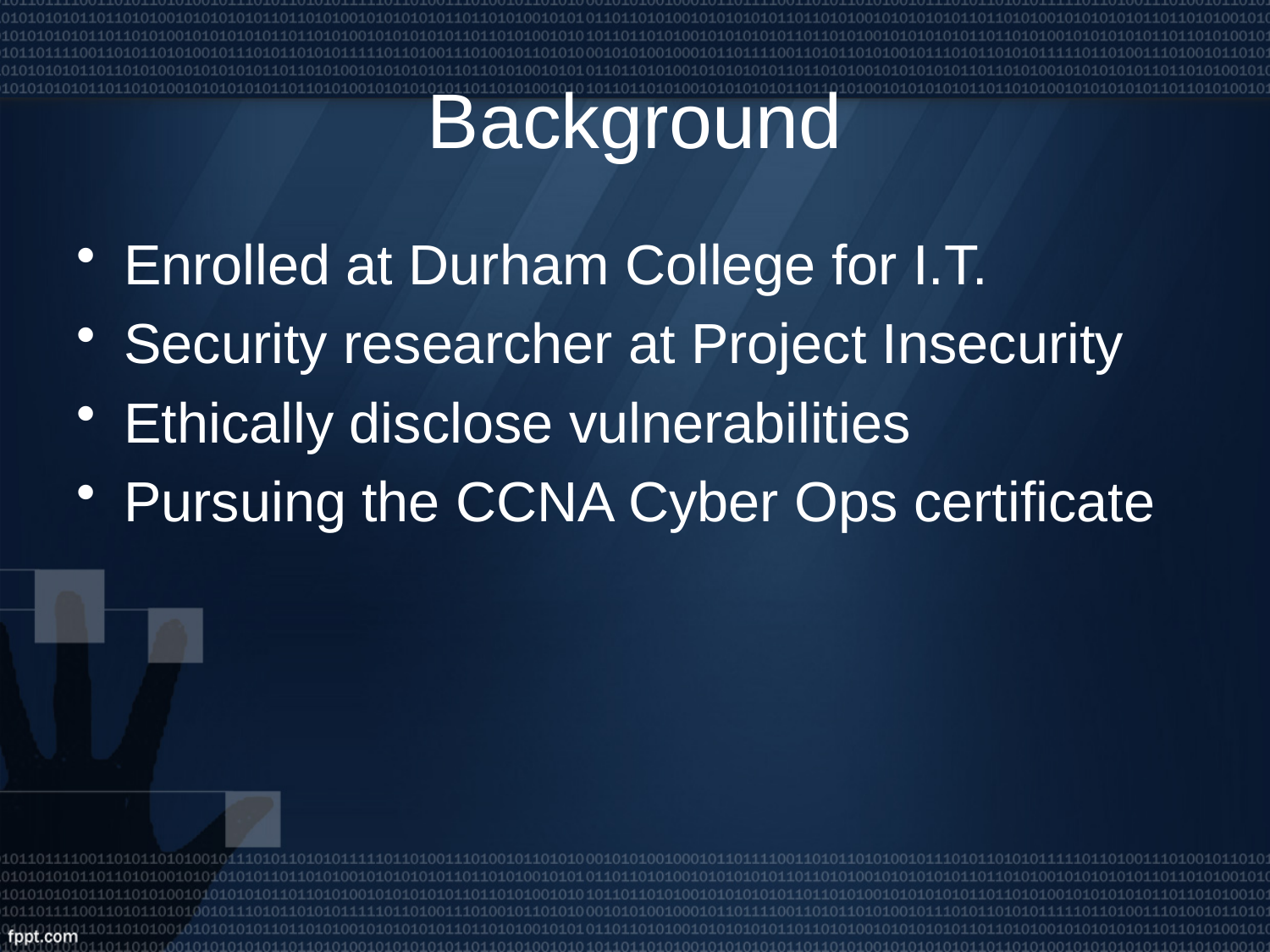

# Background
Enrolled at Durham College for I.T.
Security researcher at Project Insecurity
Ethically disclose vulnerabilities
Pursuing the CCNA Cyber Ops certificate